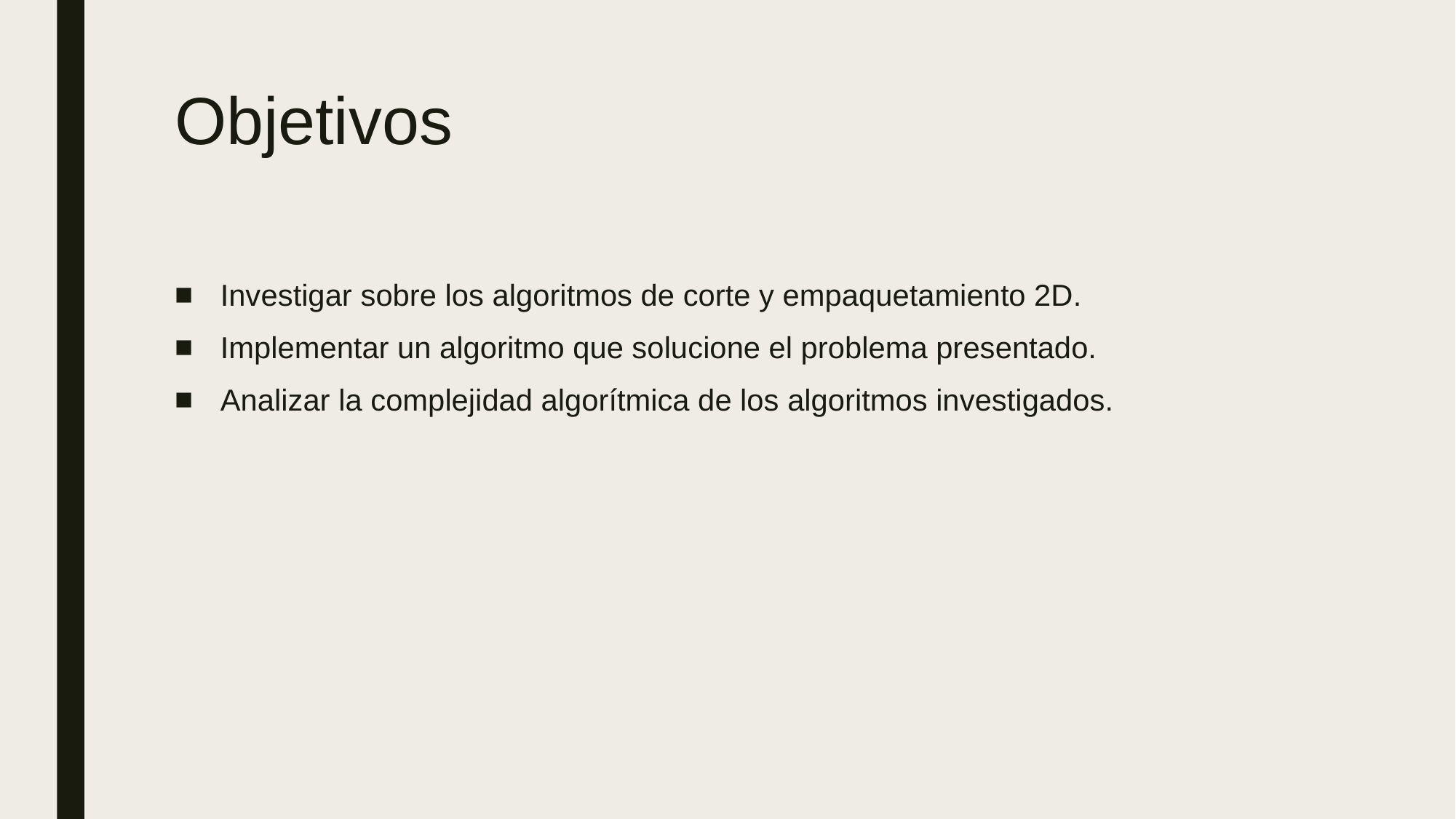

# Objetivos
Investigar sobre los algoritmos de corte y empaquetamiento 2D.
Implementar un algoritmo que solucione el problema presentado.
Analizar la complejidad algorítmica de los algoritmos investigados.